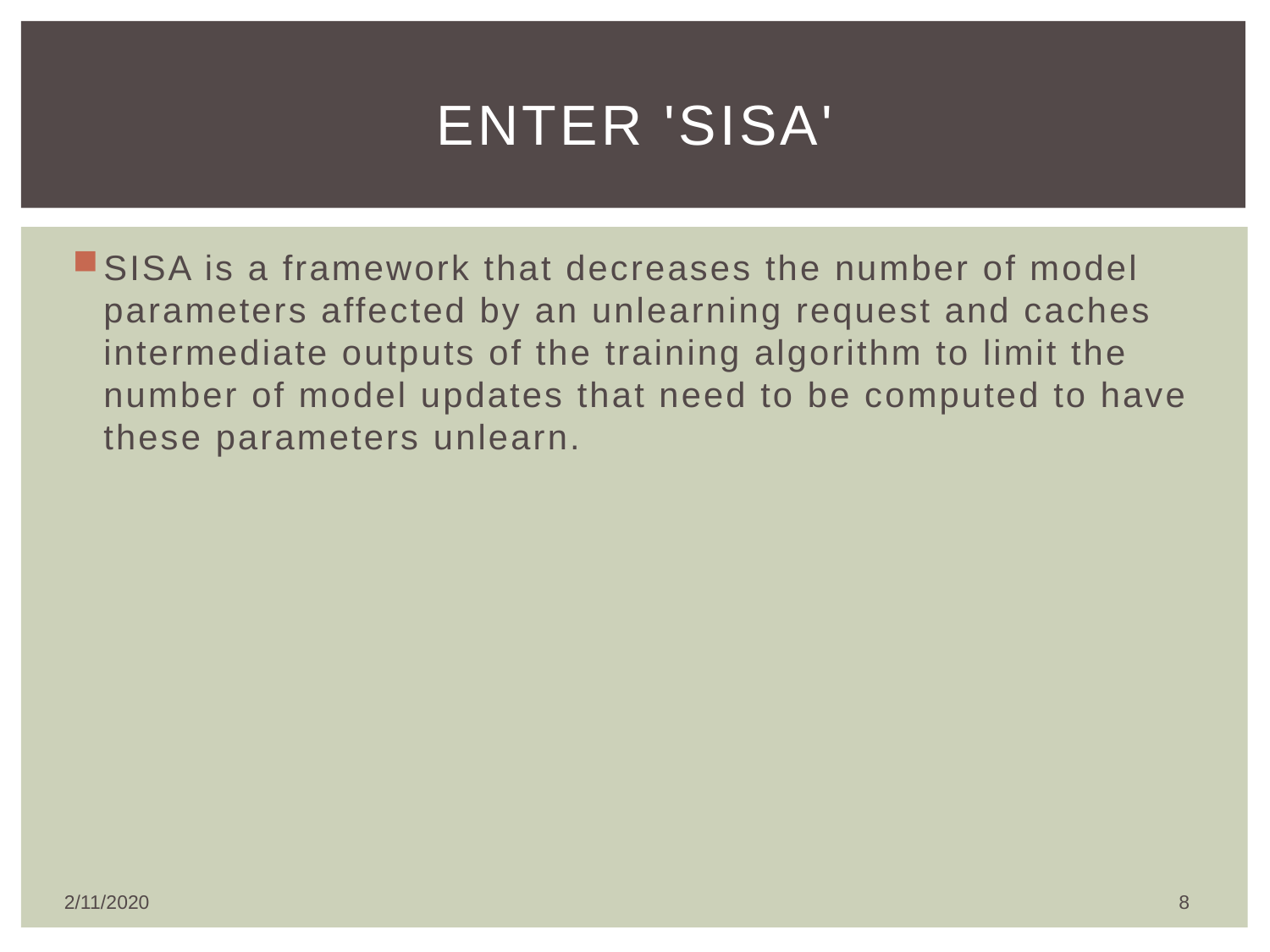

# Enter 'sisa'
SISA is a framework that decreases the number of model parameters affected by an unlearning request and caches intermediate outputs of the training algorithm to limit the number of model updates that need to be computed to have these parameters unlearn.
8
2/11/2020